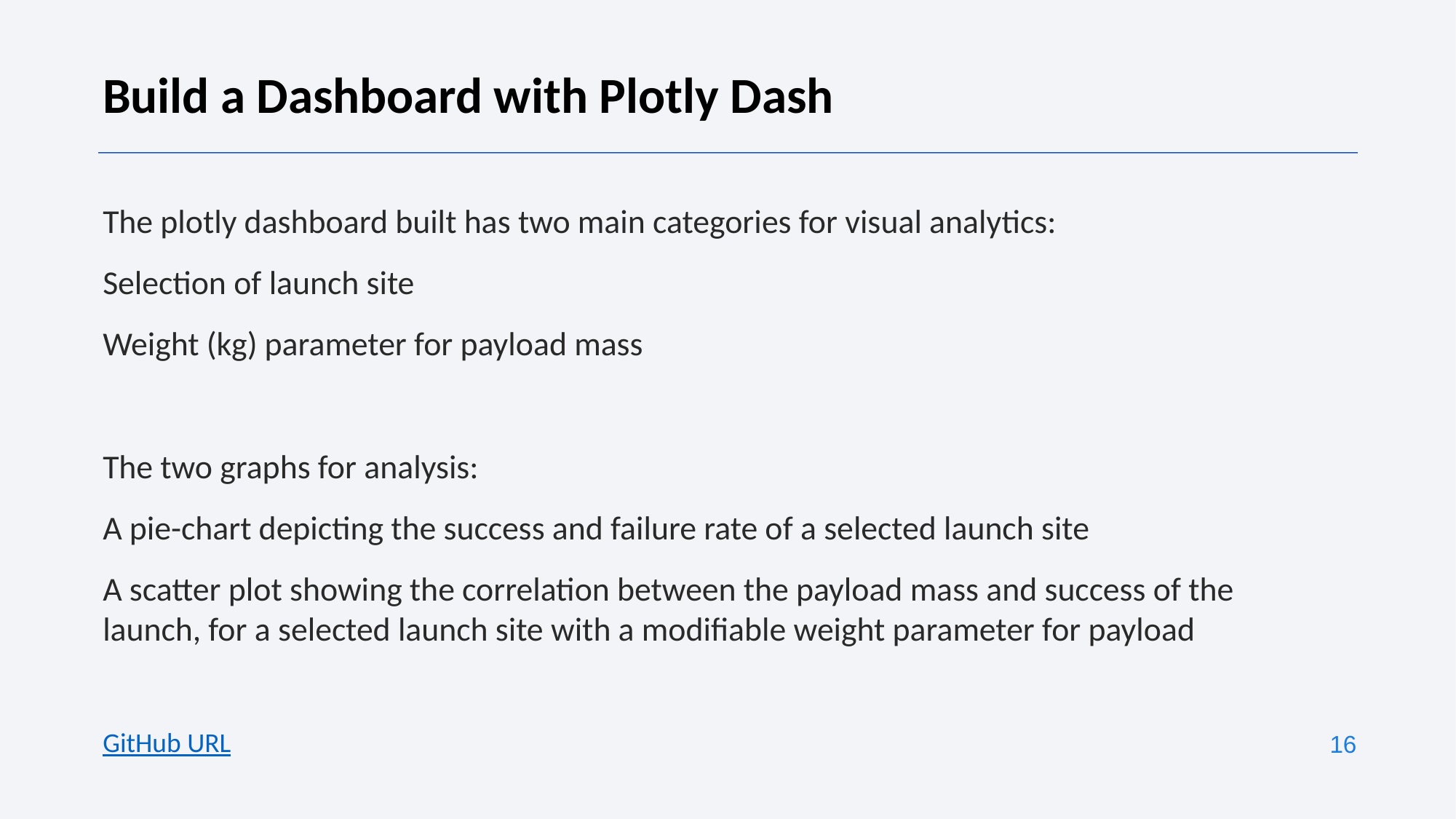

Build a Dashboard with Plotly Dash
The plotly dashboard built has two main categories for visual analytics:
Selection of launch site
Weight (kg) parameter for payload mass

The two graphs for analysis:
A pie-chart depicting the success and failure rate of a selected launch site
A scatter plot showing the correlation between the payload mass and success of the launch, for a selected launch site with a modifiable weight parameter for payload

16
GitHub URL